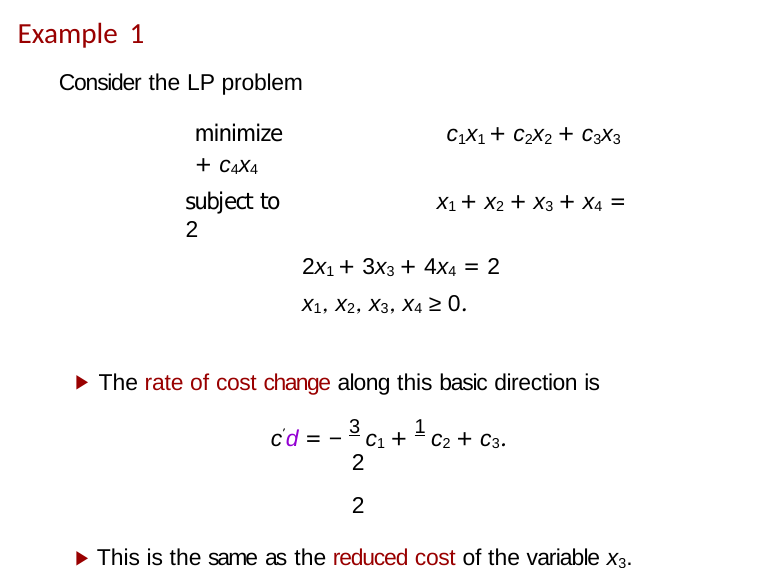

# Example 1
Consider the LP problem
minimize	c1x1 + c2x2 + c3x3 + c4x4
subject to	x1 + x2 + x3 + x4 = 2
2x1 + 3x3 + 4x4 = 2
x1, x2, x3, x4 ≥ 0.

▶ The rate of cost change along this basic direction is

c′d = − 3 c1 + 1 c2 + c3.
2	2
▶ This is the same as the reduced cost of the variable x3.